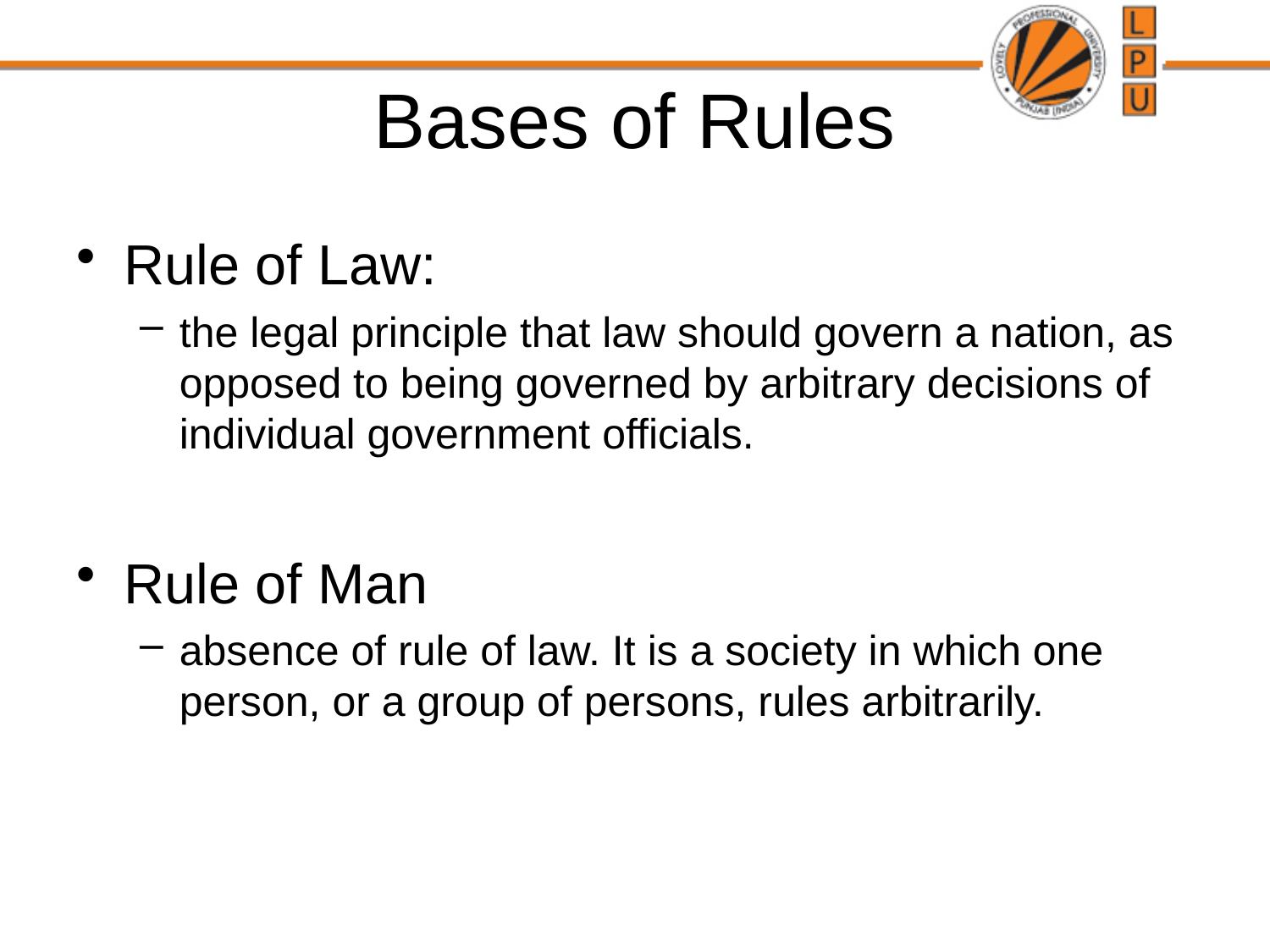

# Bases of Rules
Rule of Law:
the legal principle that law should govern a nation, as opposed to being governed by arbitrary decisions of individual government officials.

Rule of Man
absence of rule of law. It is a society in which one person, or a group of persons, rules arbitrarily.